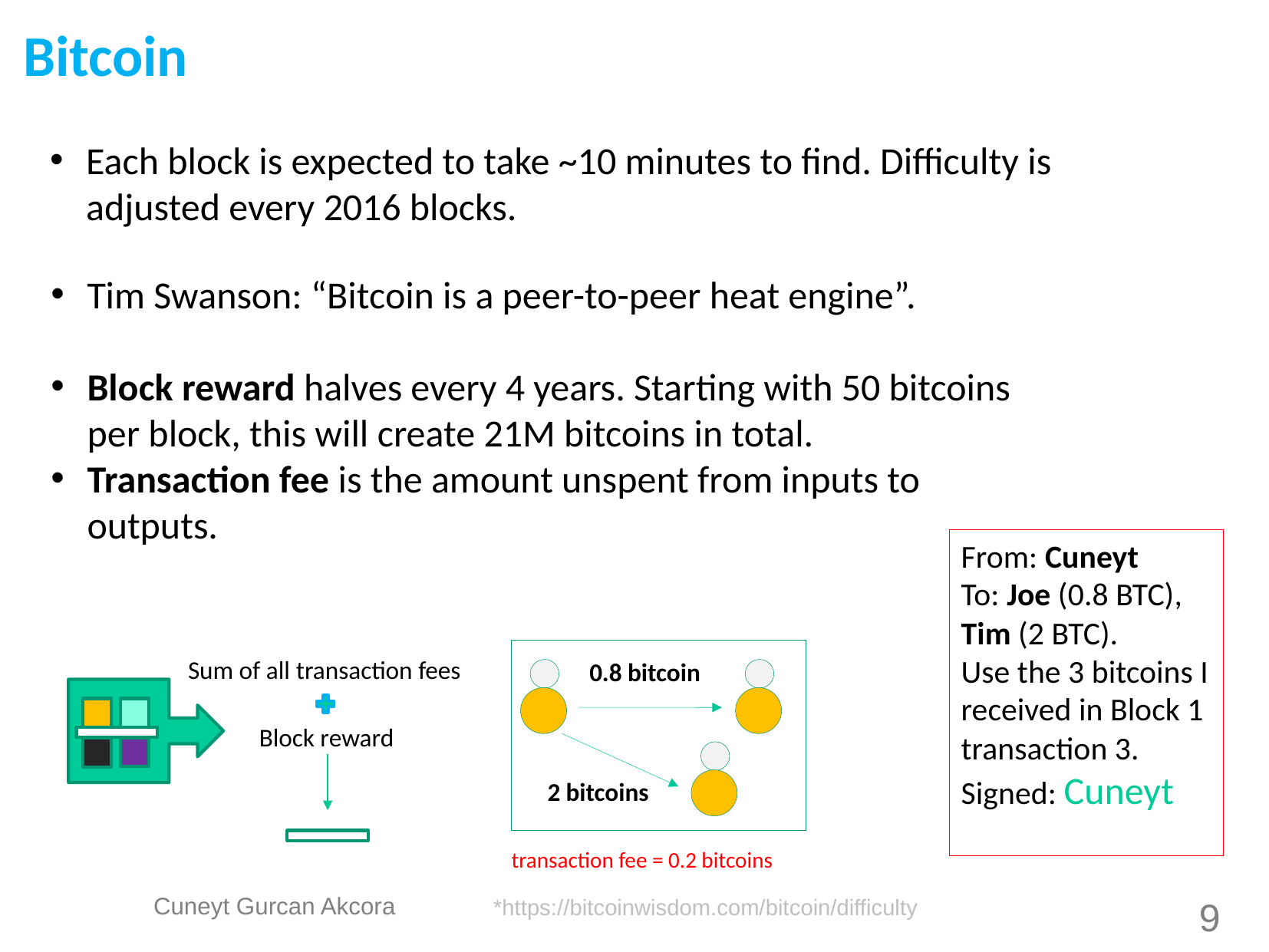

Bitcoin
Each block is expected to take ~10 minutes to find. Difficulty is adjusted every 2016 blocks.
Tim Swanson: “Bitcoin is a peer-to-peer heat engine”.

Block reward halves every 4 years. Starting with 50 bitcoins per block, this will create 21M bitcoins in total.
Transaction fee is the amount unspent from inputs to outputs.
From: Cuneyt
To: Joe (0.8 BTC), Tim (2 BTC).
Use the 3 bitcoins I received in Block 1 transaction 3.
Signed: Cuneyt

0.8 bitcoin

2 bitcoins
Sum of all transaction fees

Block reward

transaction fee = 0.2 bitcoins
*https://bitcoinwisdom.com/bitcoin/difficulty
9